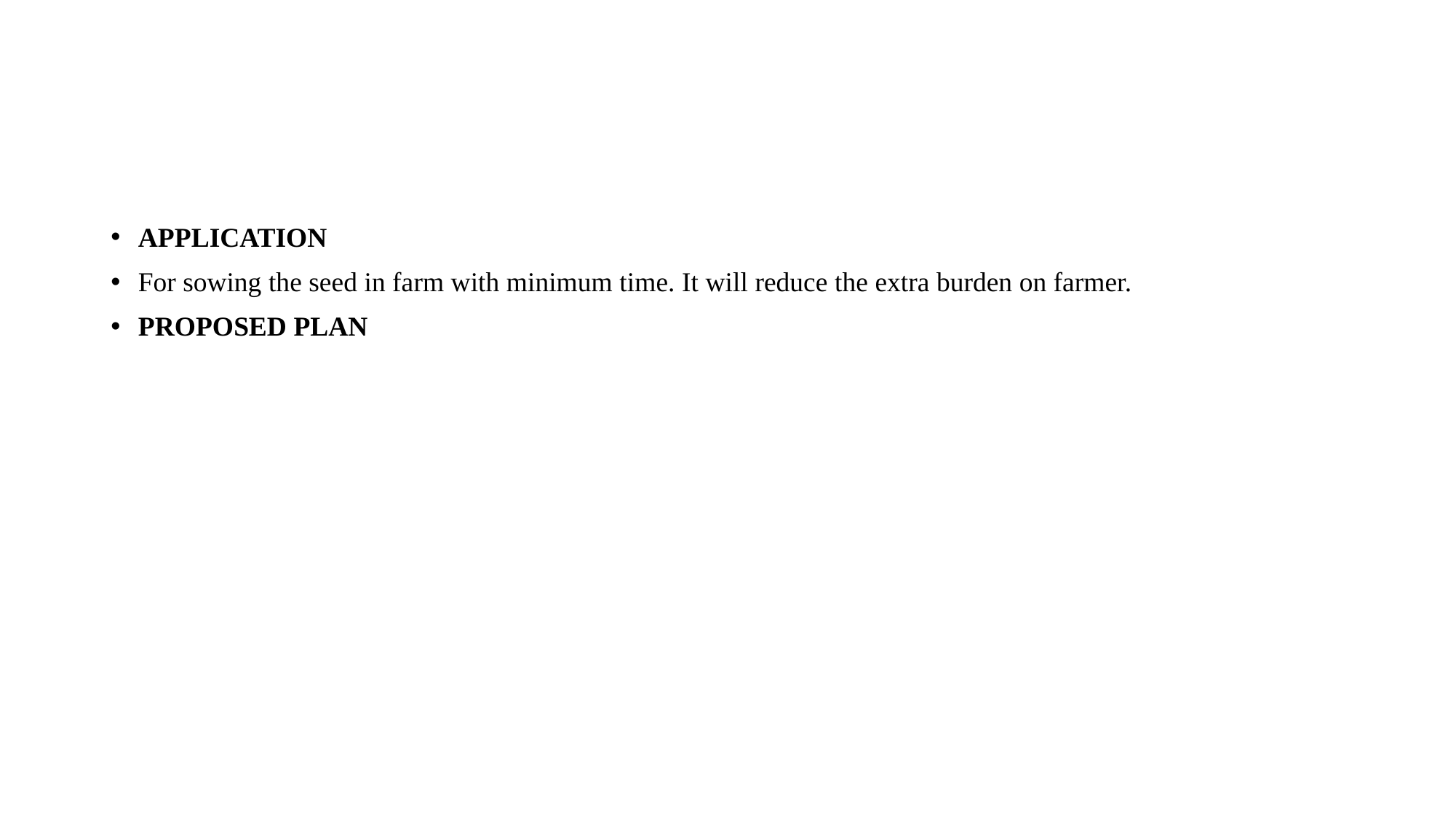

#
APPLICATION
For sowing the seed in farm with minimum time. It will reduce the extra burden on farmer.
PROPOSED PLAN